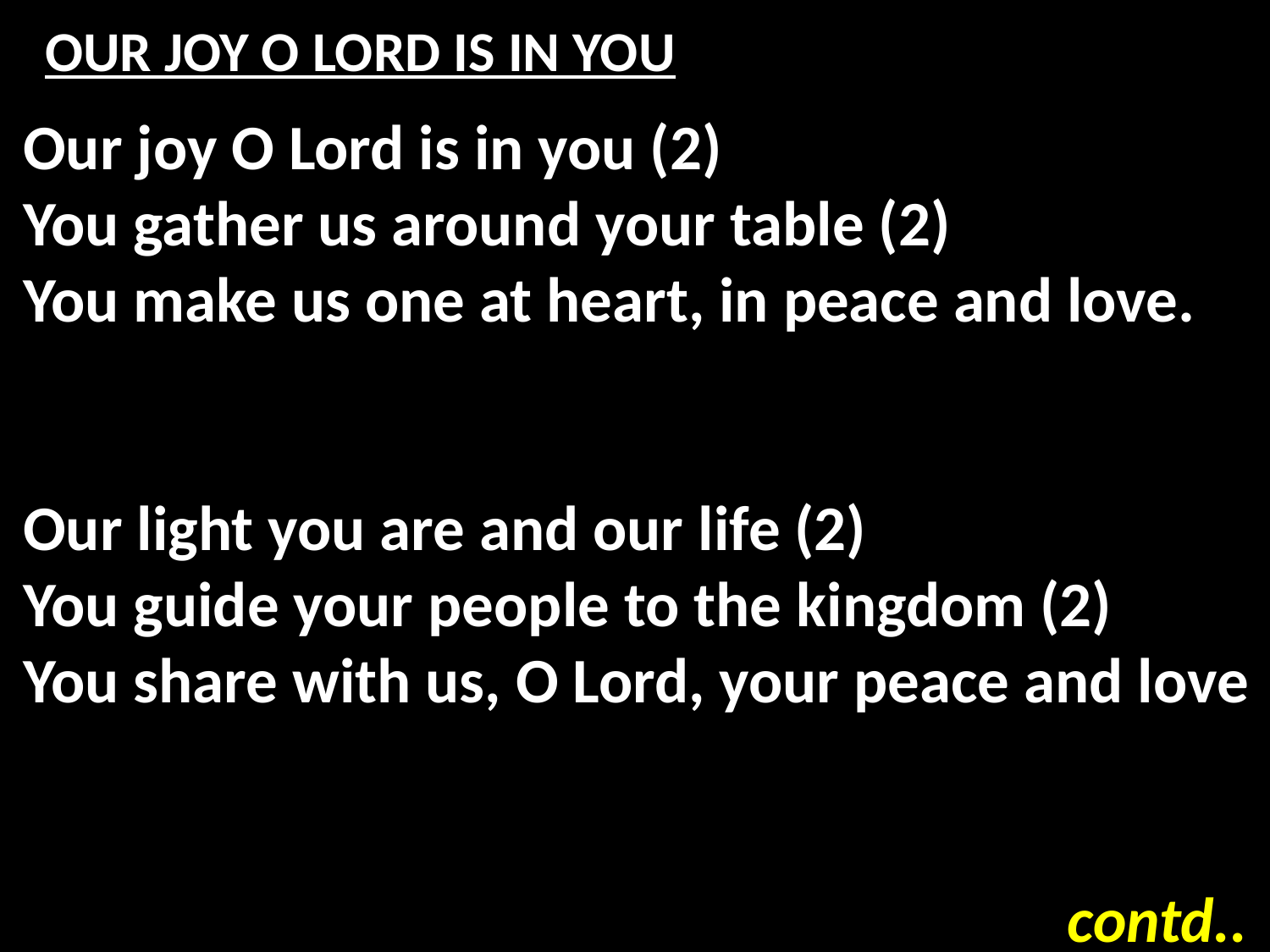

# OUR JOY O LORD IS IN YOU
Our joy O Lord is in you (2)
You gather us around your table (2)
You make us one at heart, in peace and love.

Our light you are and our life (2)
You guide your people to the kingdom (2)
You share with us, O Lord, your peace and love
contd..